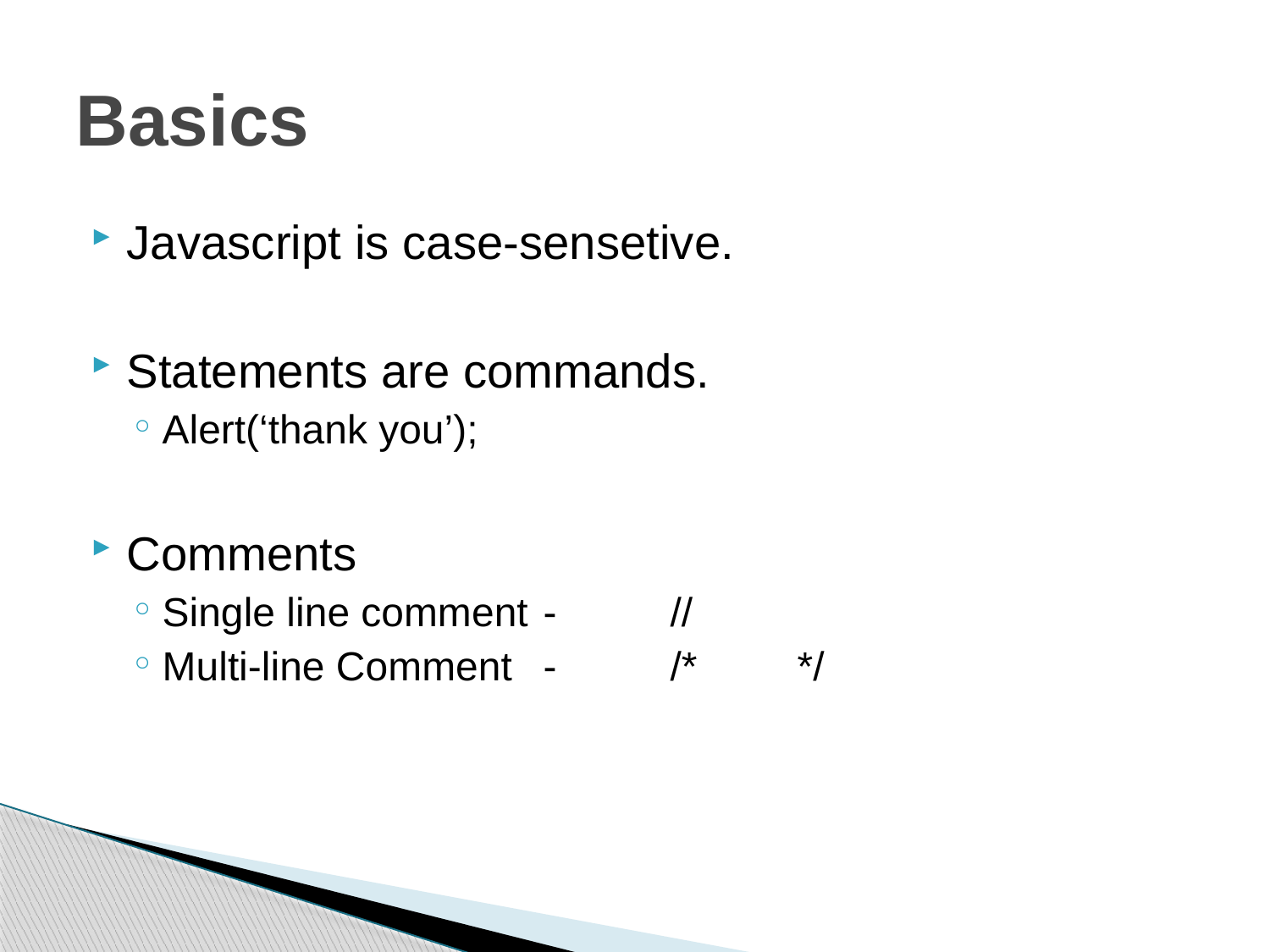

# Basics
Javascript is case-sensetive.

Statements are commands.
Alert(‘thank you’);

Comments
Single line comment	-	//
Multi-line Comment	-	/*	*/